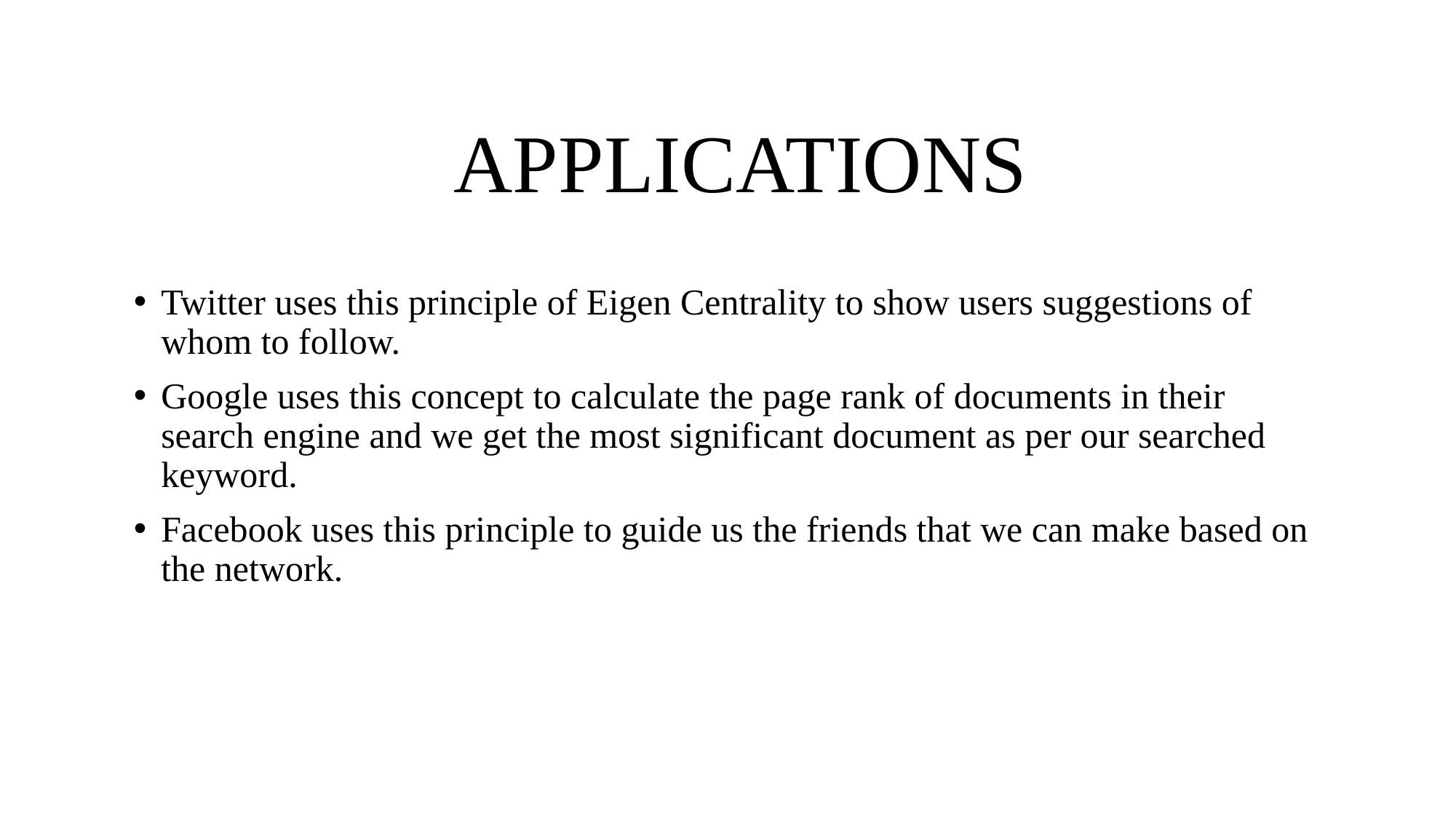

# APPLICATIONS
Twitter uses this principle of Eigen Centrality to show users suggestions of whom to follow.
Google uses this concept to calculate the page rank of documents in their search engine and we get the most significant document as per our searched keyword.
Facebook uses this principle to guide us the friends that we can make based on the network.